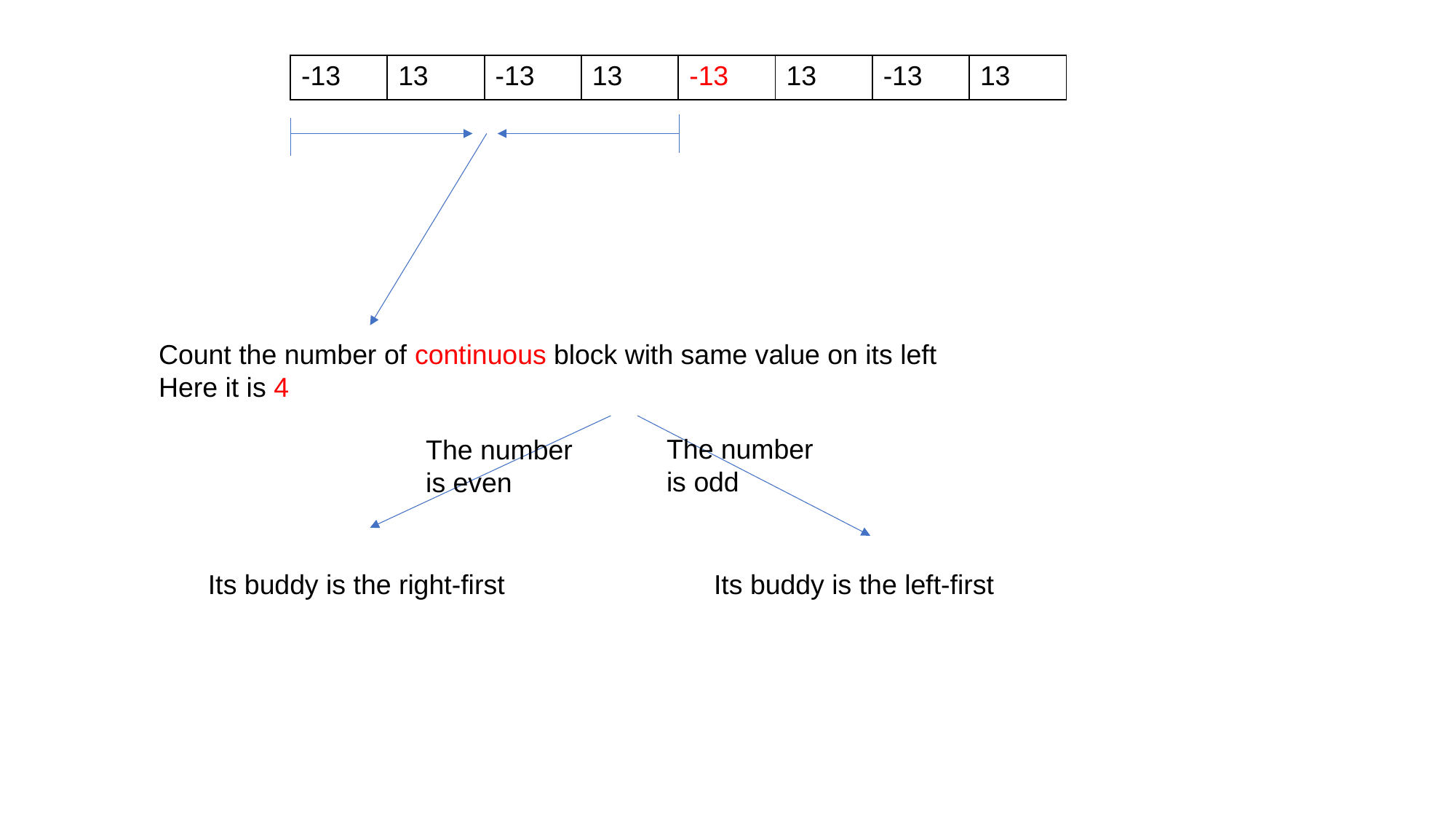

| -13 | 13 | -13 | 13 | -13 | 13 | -13 | 13 |
| --- | --- | --- | --- | --- | --- | --- | --- |
Count the number of continuous block with same value on its left
Here it is 4
The number is odd
The number is even
Its buddy is the left-first
Its buddy is the right-first